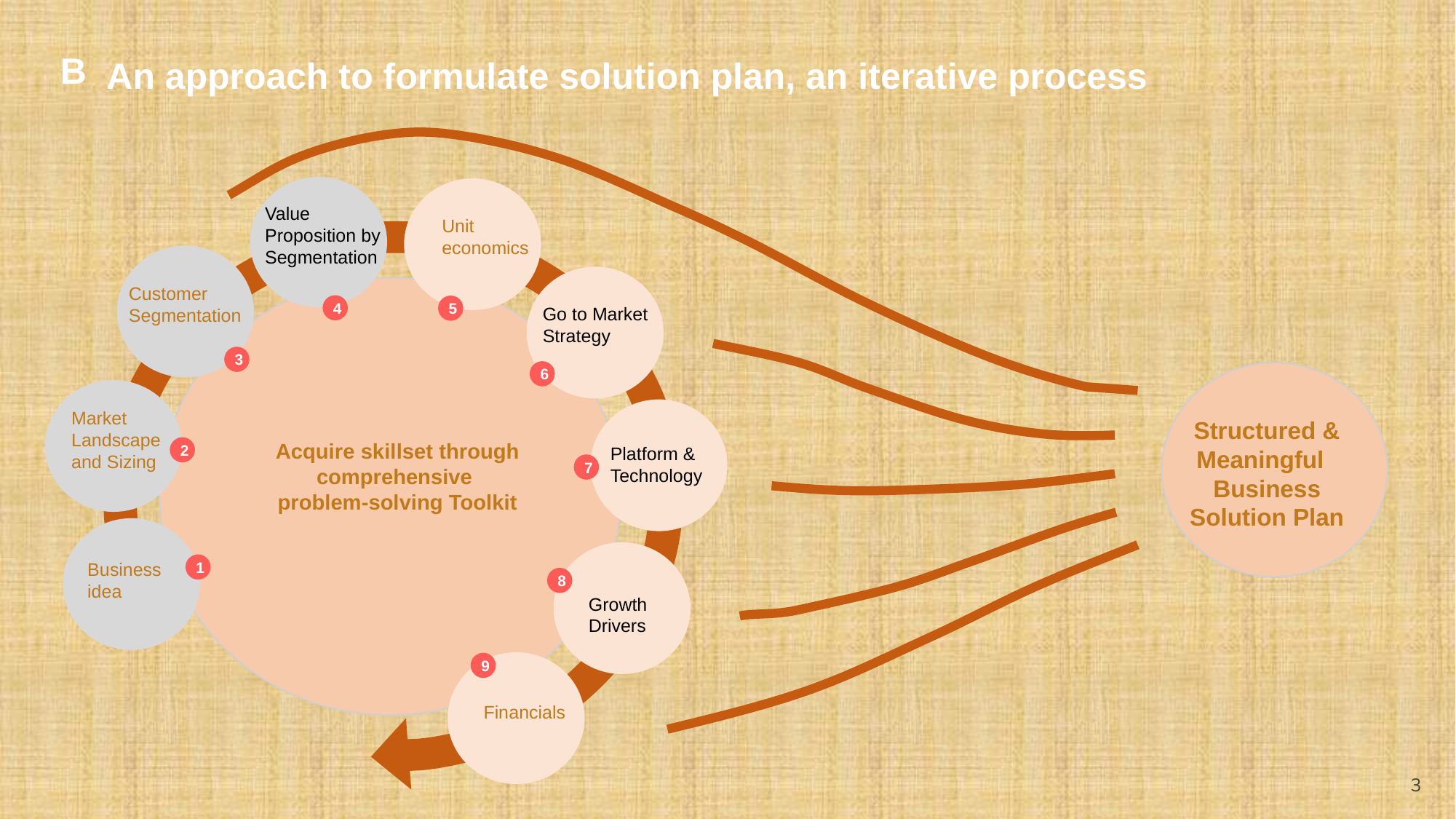

B
An approach to formulate solution plan, an iterative process

Value Proposition by Segmentation
Unit economics

Customer Segmentation

4
5
Go to Market Strategy

3
6

Market Landscape and Sizing

Structured & Meaningful   Business Solution Plan
Acquire skillset through comprehensive
problem-solving Toolkit
2
Platform & Technology
7

Business idea
1
8
Growth Drivers

9
Financials

3